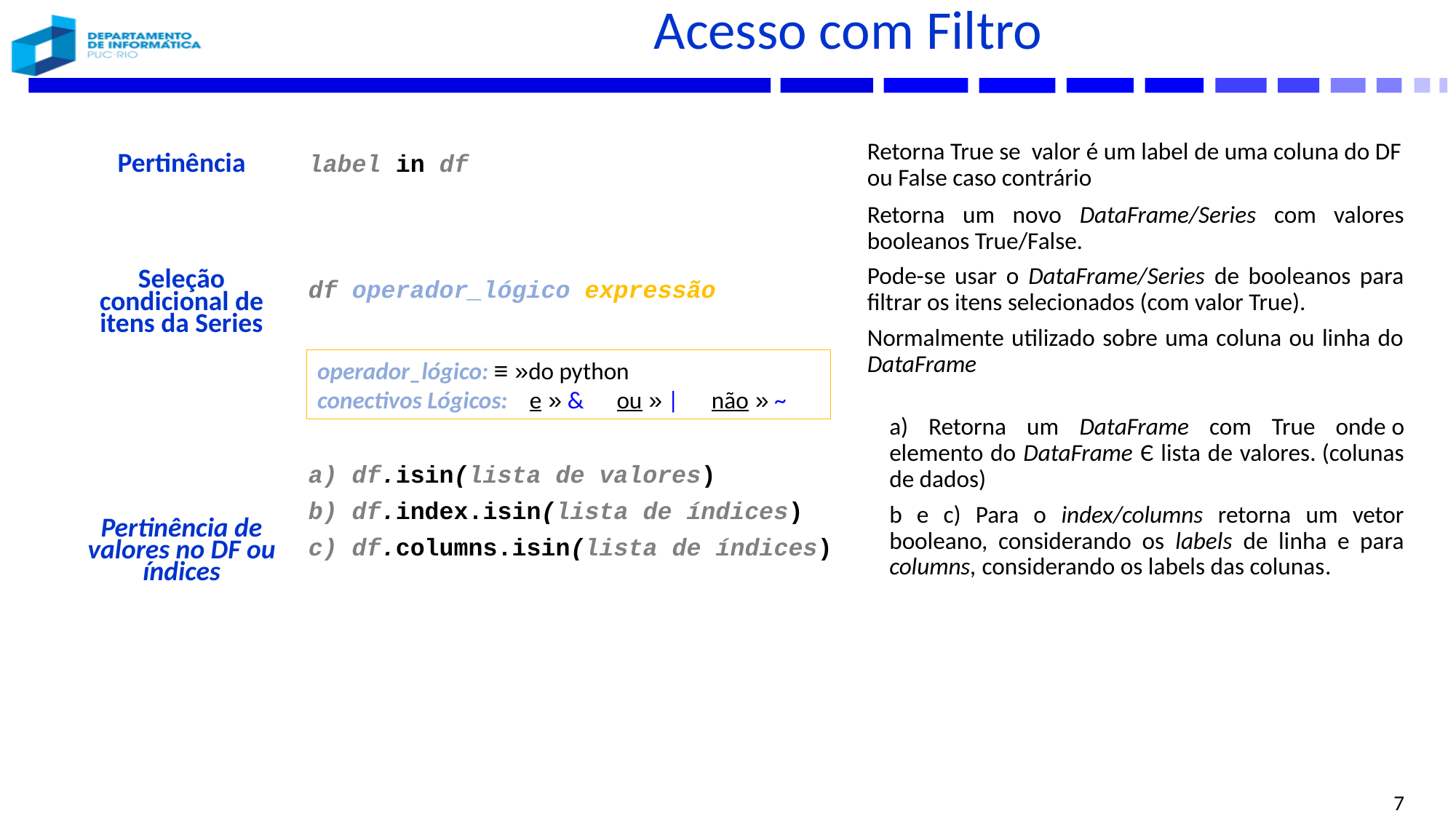

# Acesso com Filtro
| Pertinência | label in df | Retorna True se valor é um label de uma coluna do DF ou False caso contrário |
| --- | --- | --- |
| Seleção condicional de itens da Series | df operador\_lógico expressão | Retorna um novo DataFrame/Series com valores booleanos True/False.  Pode-se usar o DataFrame/Series de booleanos para filtrar os itens selecionados (com valor True). Normalmente utilizado sobre uma coluna ou linha do DataFrame |
| Pertinência de valores no DF ou índices | a) df.isin(lista de valores) b) df.index.isin(lista de índices) c) df.columns.isin(lista de índices) | a) Retorna um DataFrame com True onde o elemento do DataFrame Є lista de valores. (colunas de dados) b e c) Para o index/columns retorna um vetor booleano, considerando os labels de linha e para columns, considerando os labels das colunas. |
|  |  |  |
operador_lógico: ≡ »do python
conectivos Lógicos:    e » &      ou » |      não » ~
7